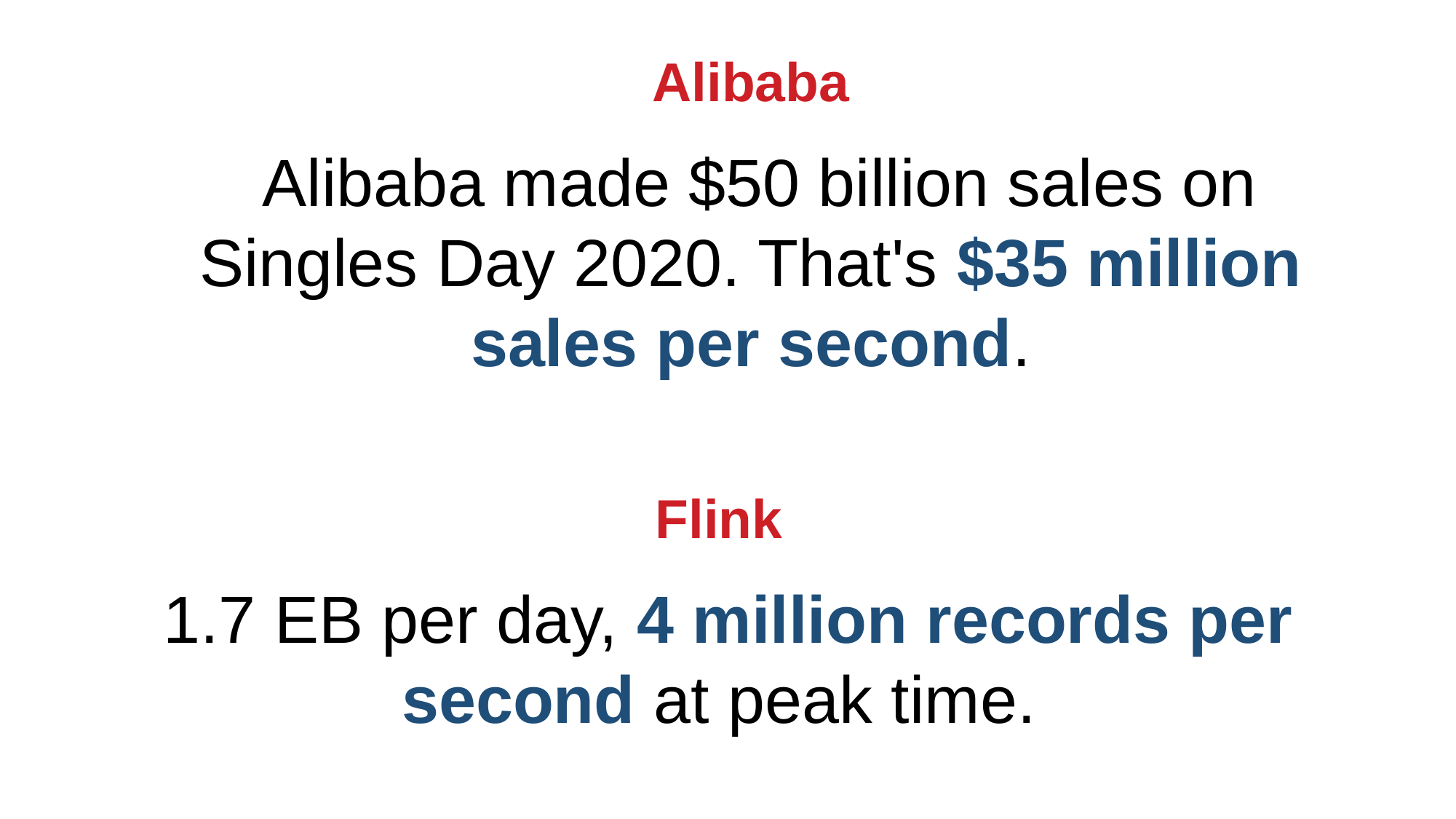

# Alibaba

 Alibaba made $50 billion sales on Singles Day 2020. That's $35 million sales per second.
Flink
 1.7 EB per day, 4 million records per second at peak time.